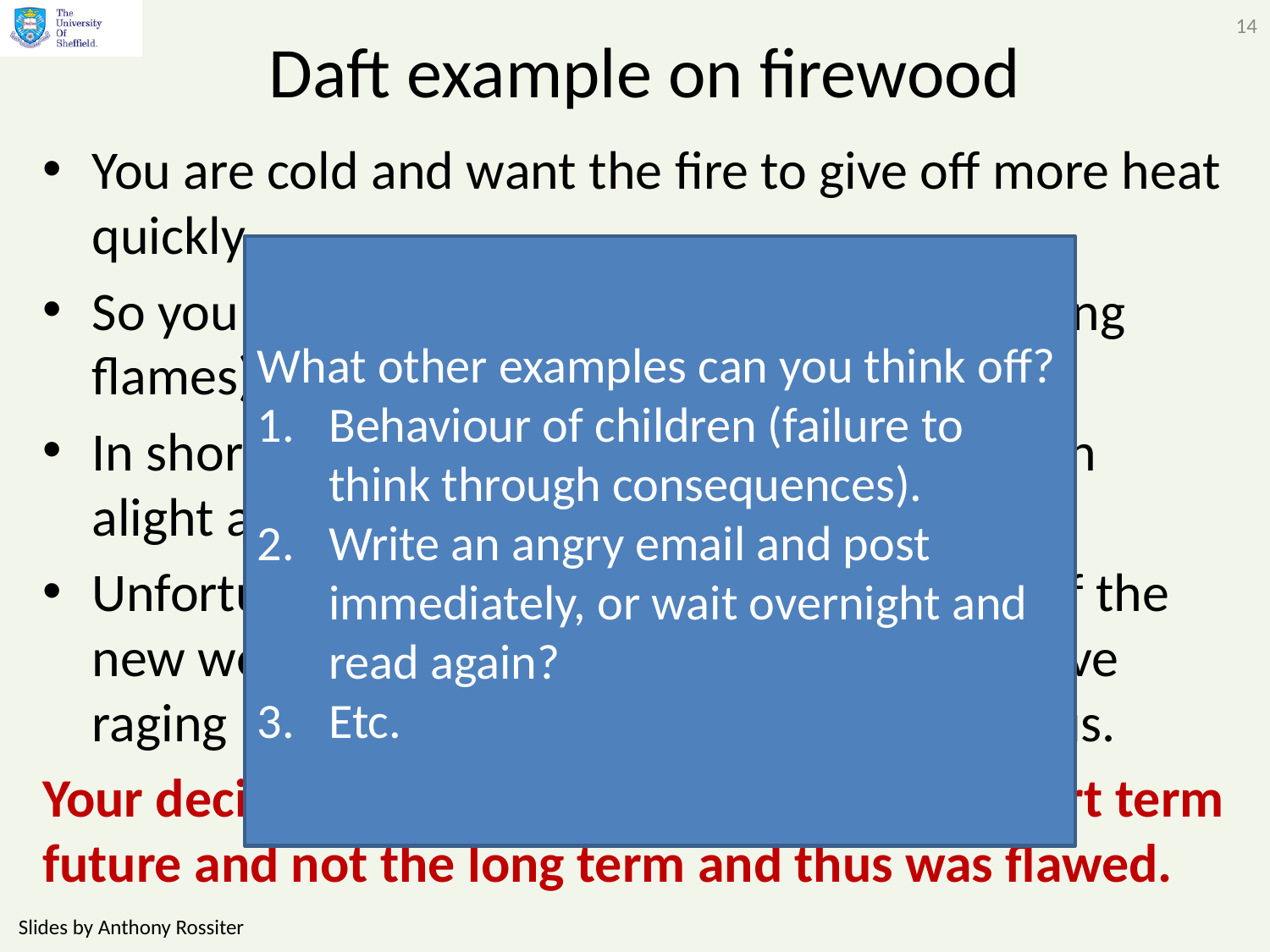

14
# Daft example on firewood
You are cold and want the fire to give off more heat quickly.
So you pile on (carefully to avoid killing existing flames) lots of wood.
In short term, parts of all the new wood catch alight and the fire is lovely.
Unfortunately, 5 minutes later, much more of the new wood has caught alight and now you have raging bonfire -  a little too hot and dangerous.
Your decision making only considered the short term future and not the long term and thus was flawed.
What other examples can you think off?
Behaviour of children (failure to think through consequences).
Write an angry email and post immediately, or wait overnight and read again?
Etc.
Slides by Anthony Rossiter